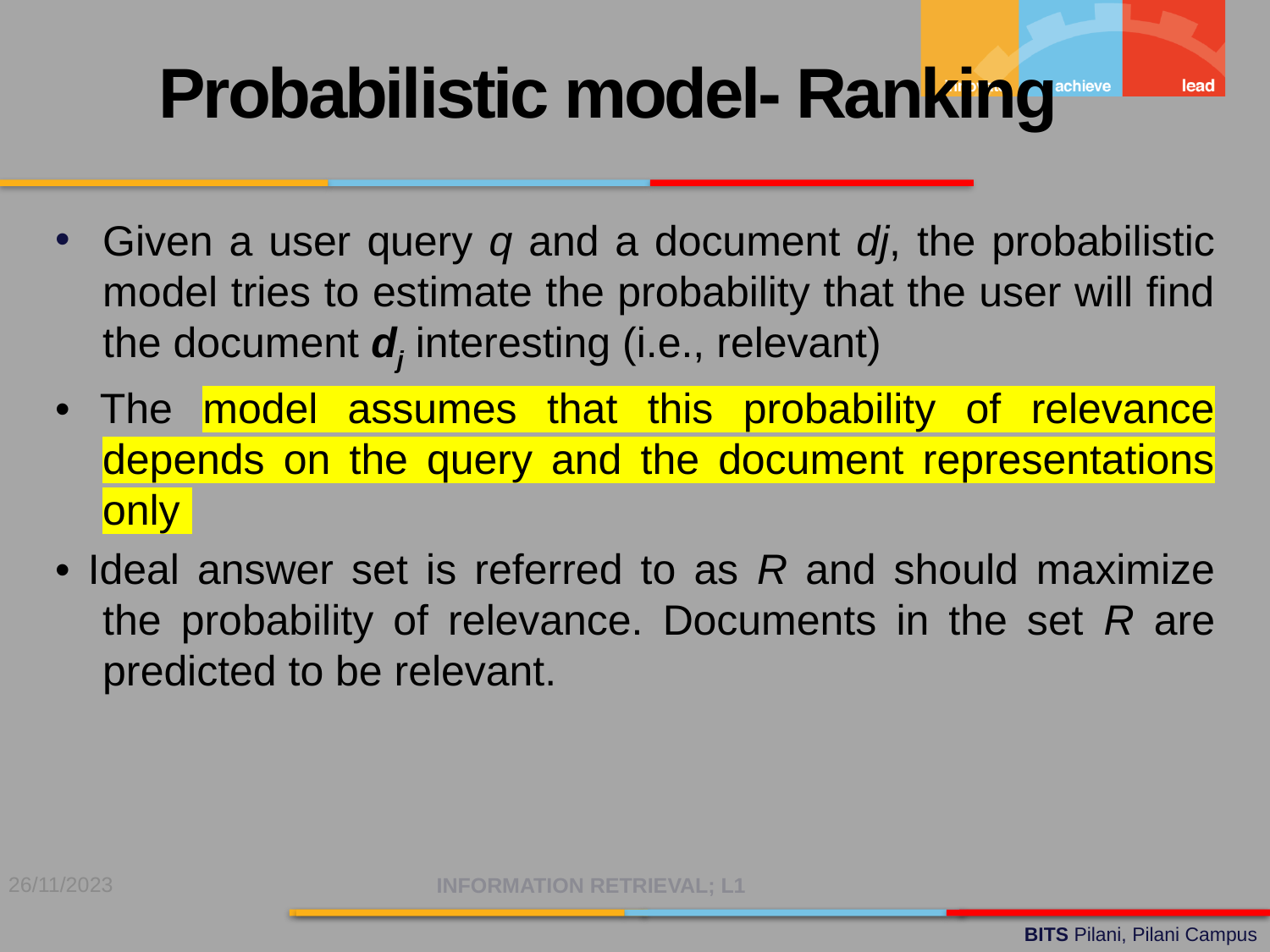

Probabilistic model- Ranking
Given a user query q and a document dj, the probabilistic model tries to estimate the probability that the user will find the document dj interesting (i.e., relevant)
• The model assumes that this probability of relevance depends on the query and the document representations only
• Ideal answer set is referred to as R and should maximize the probability of relevance. Documents in the set R are predicted to be relevant.

26/11/2023
INFORMATION RETRIEVAL; L1